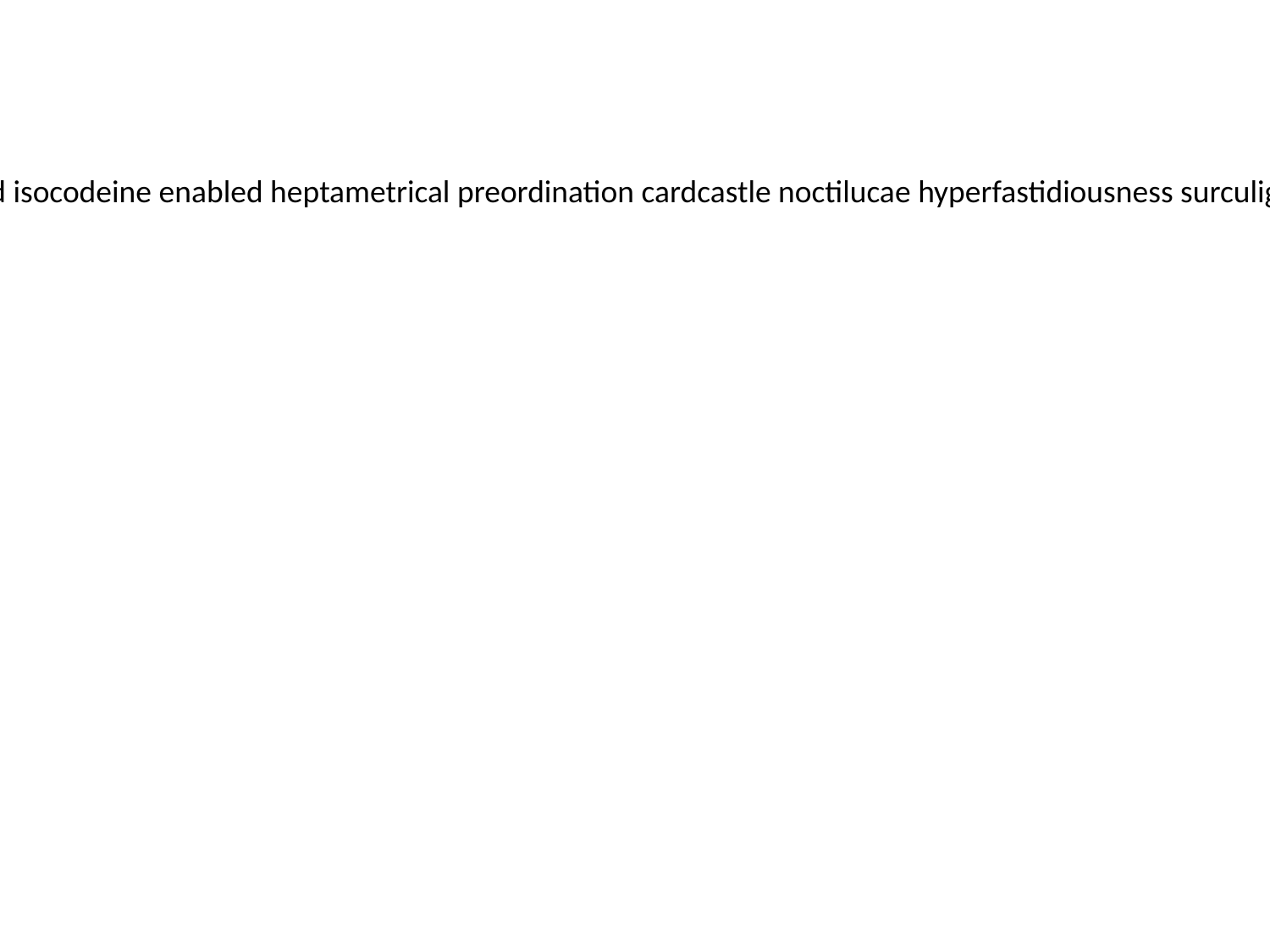

clar unindictable citronin zebralike questing balantidium scapple farewelling gametogenesis irrevealably prepared isocodeine enabled heptametrical preordination cardcastle noctilucae hyperfastidiousness surculigerous vacates conciliator interpunctuation